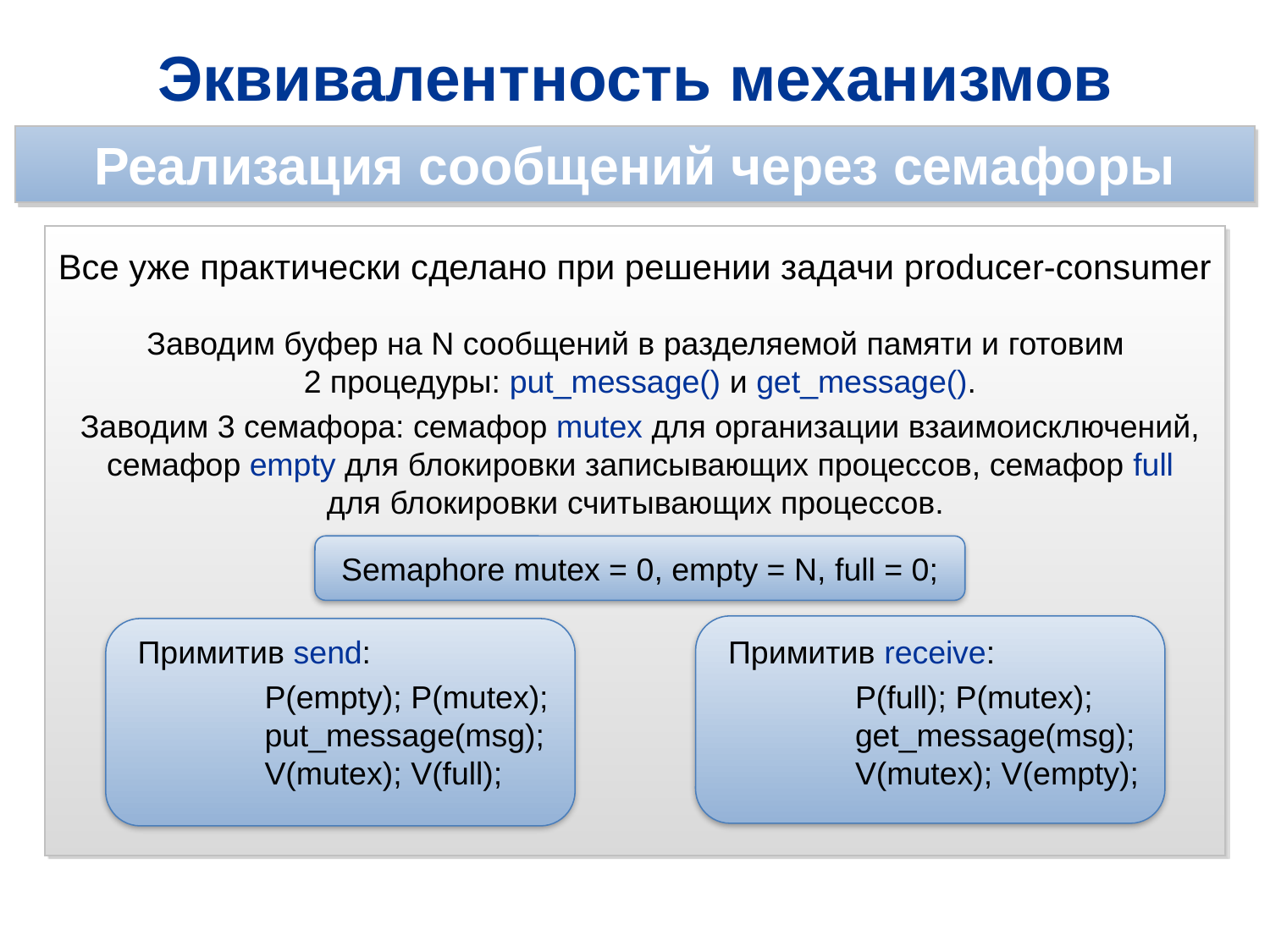

Эквивалентность механизмов
Реализация сообщений через семафоры

Все уже практически сделано при решении задачи producer-consumer
Заводим буфер на N сообщений в разделяемой памяти и готовим
2 процедуры: put_message() и get_message().
Заводим 3 семафора: семафор mutex для организации взаимоисключений, семафор empty для блокировки записывающих процессов, семафор full для блокировки считывающих процессов.

Semaphore mutex = 0, empty = N, full = 0;

Примитив send:
	P(empty); P(mutex);
	put_message(msg);
	V(mutex); V(full);
Примитив receive:
	P(full); P(mutex);
	get_message(msg);
	V(mutex); V(empty);